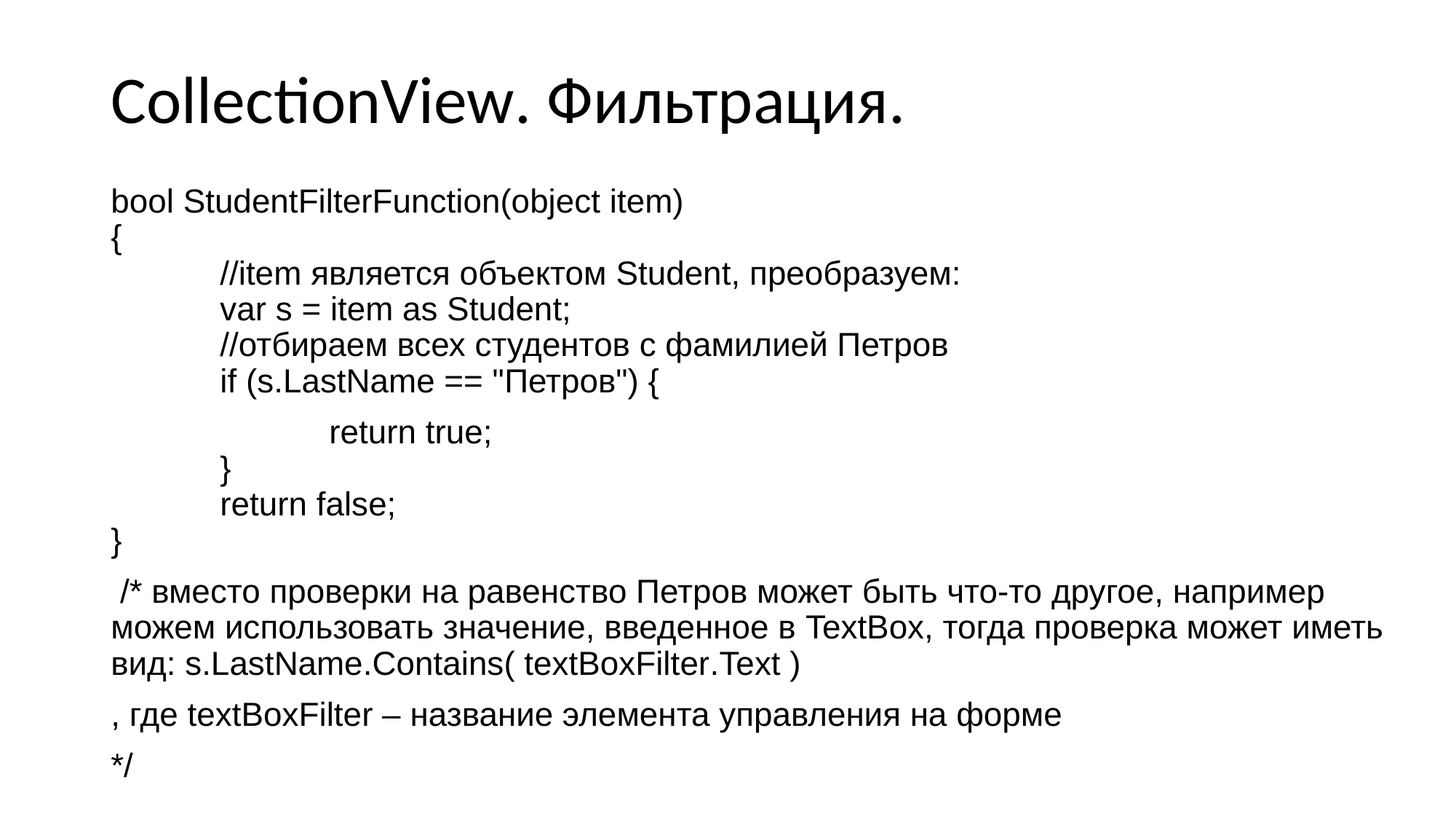

# CollectionView. Фильтрация.
bool StudentFilterFunction(object item)
{
	//item является объектом Student, преобразуем:
	var s = item as Student;
	//отбираем всех студентов с фамилией Петров
	if (s.LastName == "Петров") {
		return true;
	}
	return false;
}
 /* вместо проверки на равенство Петров может быть что-то другое, например можем использовать значение, введенное в TextBox, тогда проверка может иметь вид: s.LastName.Contains( textBoxFilter.Text )
, где textBoxFilter – название элемента управления на форме
*/